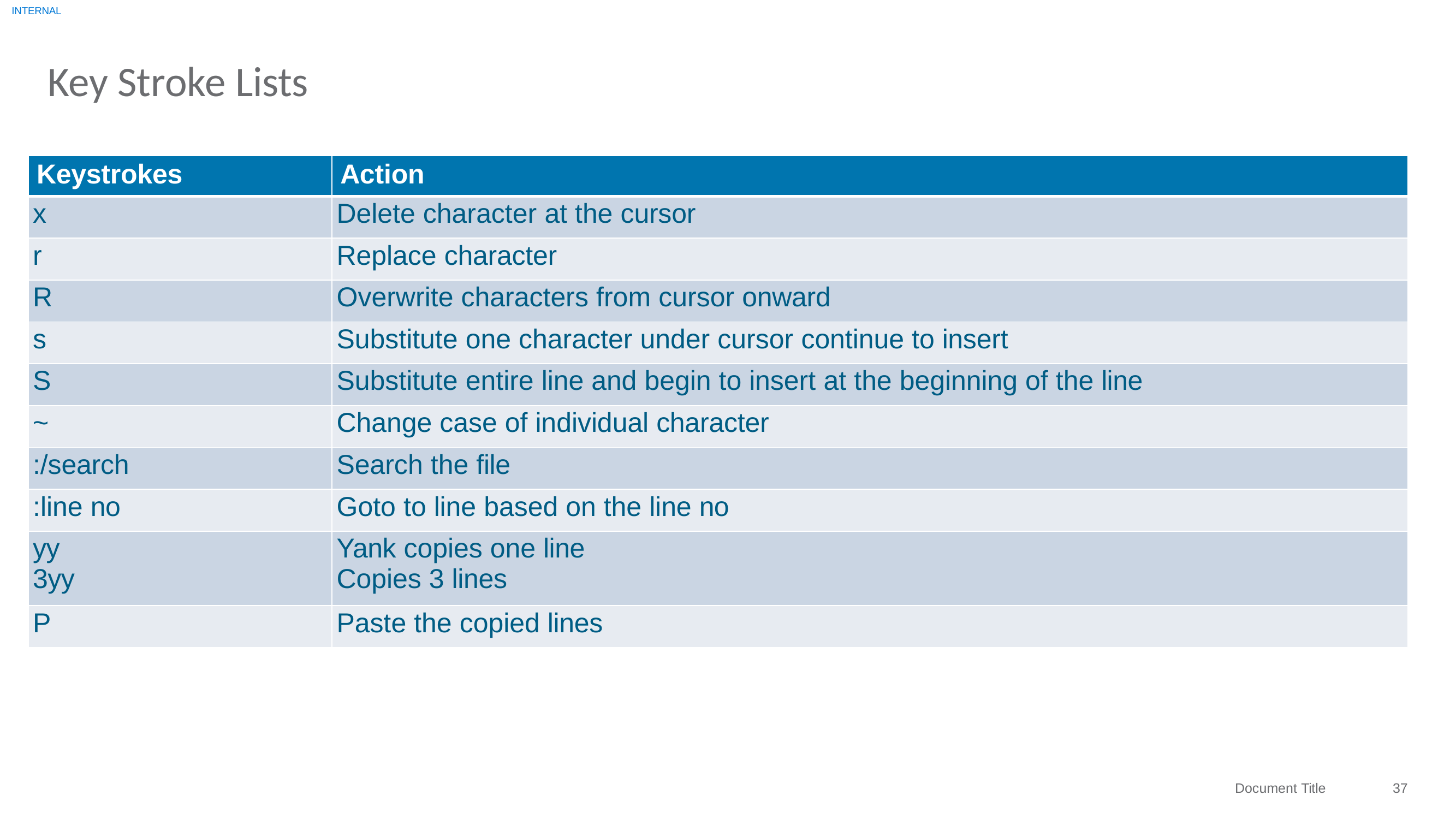

INTERNAL
# Key Stroke Lists
| Keystrokes | Action |
| --- | --- |
| x | Delete character at the cursor |
| r | Replace character |
| R | Overwrite characters from cursor onward |
| s | Substitute one character under cursor continue to insert |
| S | Substitute entire line and begin to insert at the beginning of the line |
| ~ | Change case of individual character |
| :/search | Search the file |
| :line no | Goto to line based on the line no |
| yy 3yy | Yank copies one line Copies 3 lines |
| P | Paste the copied lines |
37
Document Title